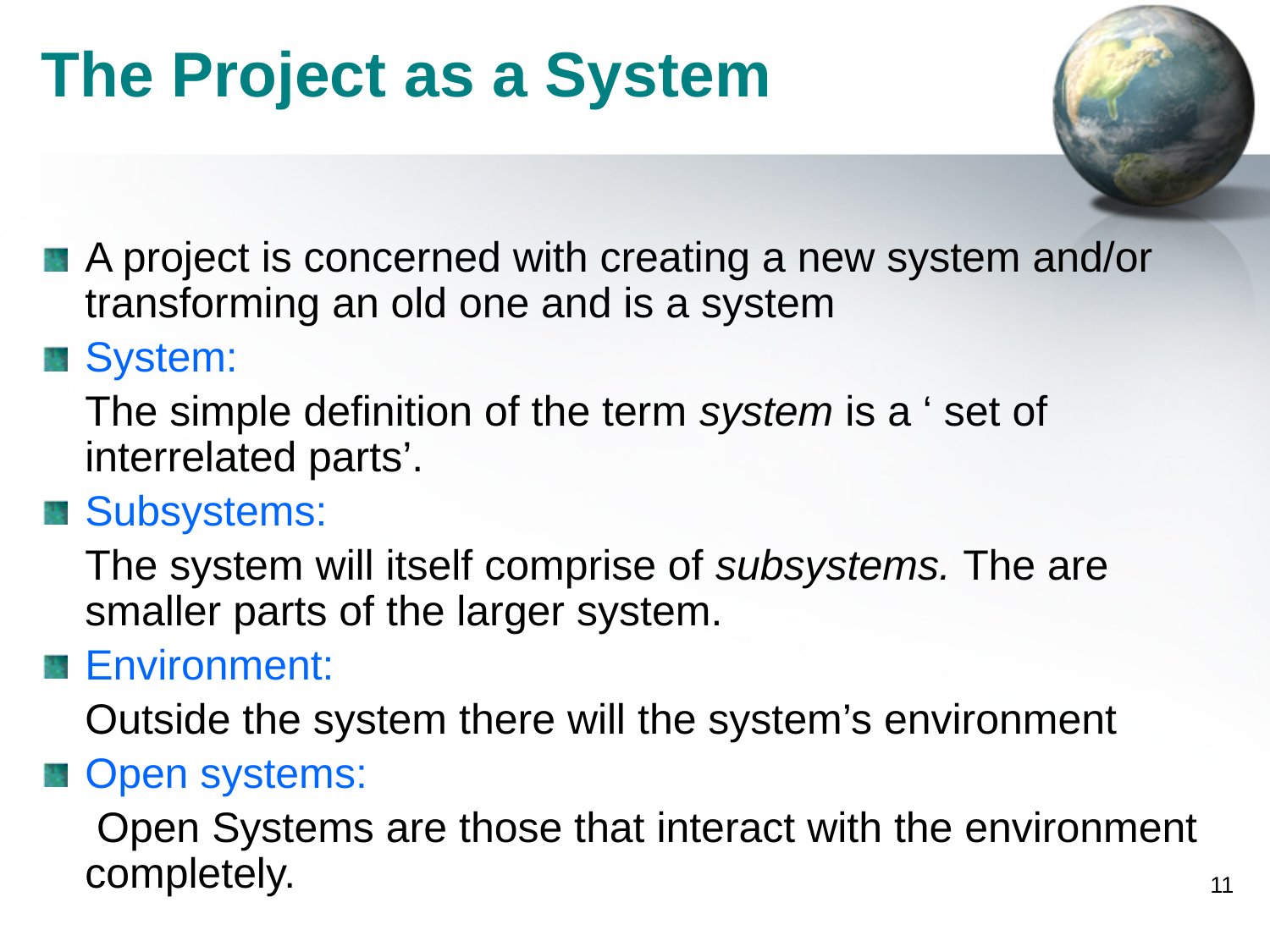

# The Project as a System
A project is concerned with creating a new system and/or transforming an old one and is a system
System:
	The simple definition of the term system is a ‘ set of interrelated parts’.
Subsystems:
	The system will itself comprise of subsystems. The are smaller parts of the larger system.
Environment:
	Outside the system there will the system’s environment
Open systems:
     Open Systems are those that interact with the environment completely.

11